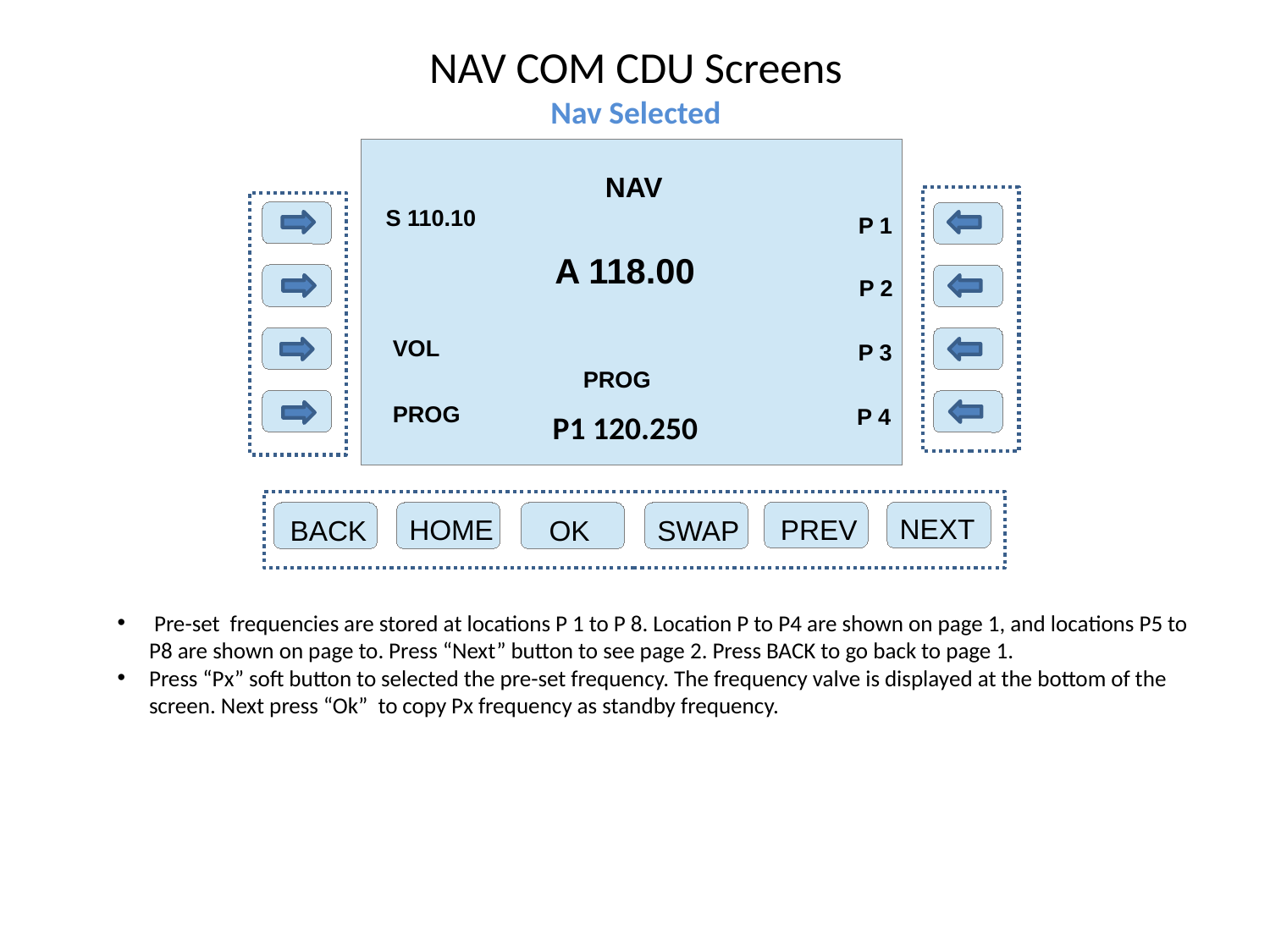

NAV COM CDU Screens
Nav Selected

NAV

S 110.10

P 1

A 118.00

P 2

VOL

P 3

PROG

PROG
P 4

P1 120.250

NEXT
HOME
PREV
BACK
OK
SWAP
 Pre-set  frequencies are stored at locations P 1 to P 8. Location P to P4 are shown on page 1, and locations P5 to P8 are shown on page to. Press “Next” button to see page 2. Press BACK to go back to page 1.
Press “Px” soft button to selected the pre-set frequency. The frequency valve is displayed at the bottom of the screen. Next press “Ok”  to copy Px frequency as standby frequency.